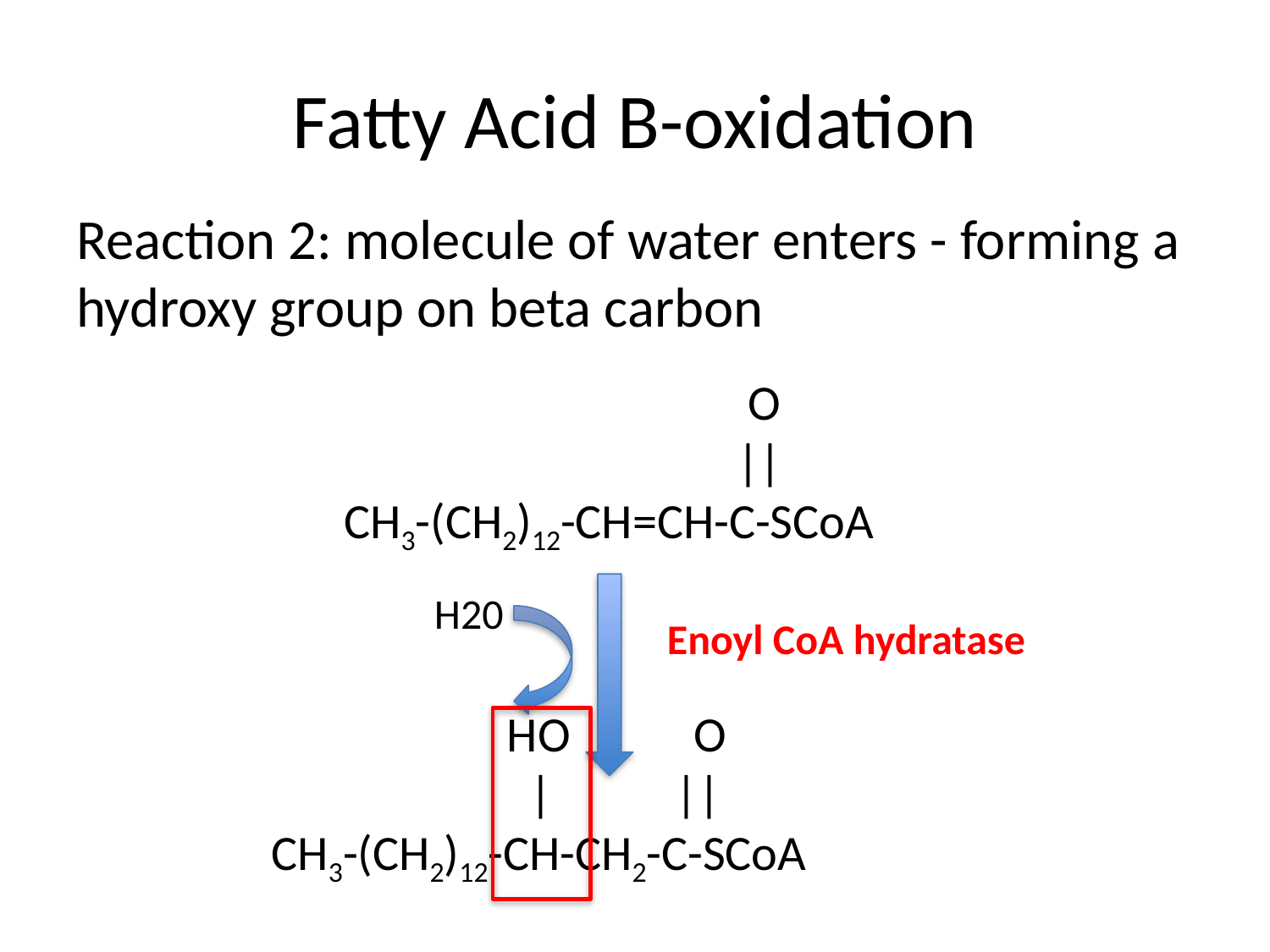

# Fatty Acid B-oxidation
Reaction 2: molecule of water enters - forming a hydroxy group on beta carbon
                                    O
                                   ||
CH3-(CH2)12-CH=CH-C-SCoA

H20

Enoyl CoA hydratase
                     HO           O
                       |           ||
CH3-(CH2)12-CH-CH2-C-SCoA